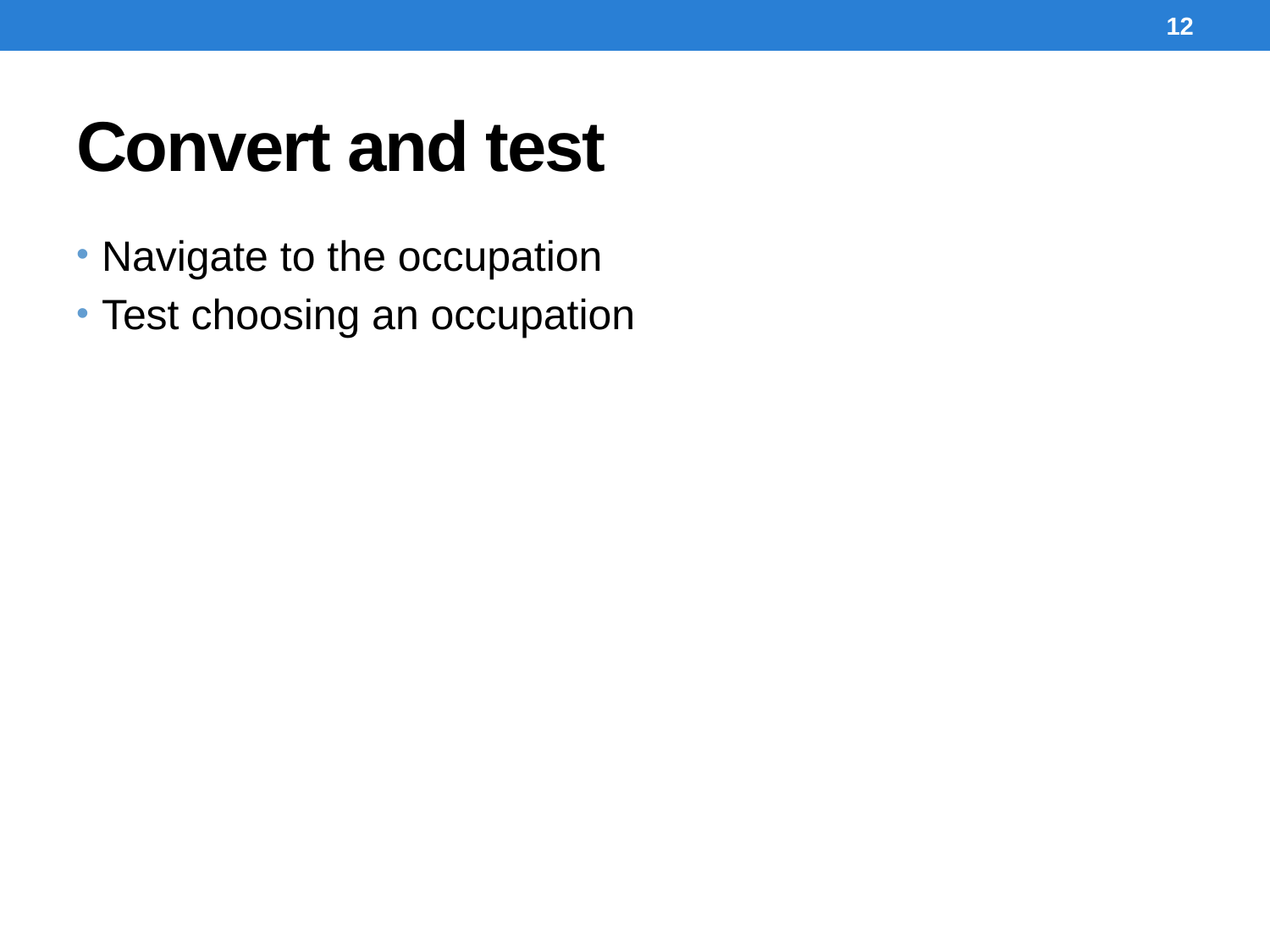

12
# Convert and test
Navigate to the occupation
Test choosing an occupation